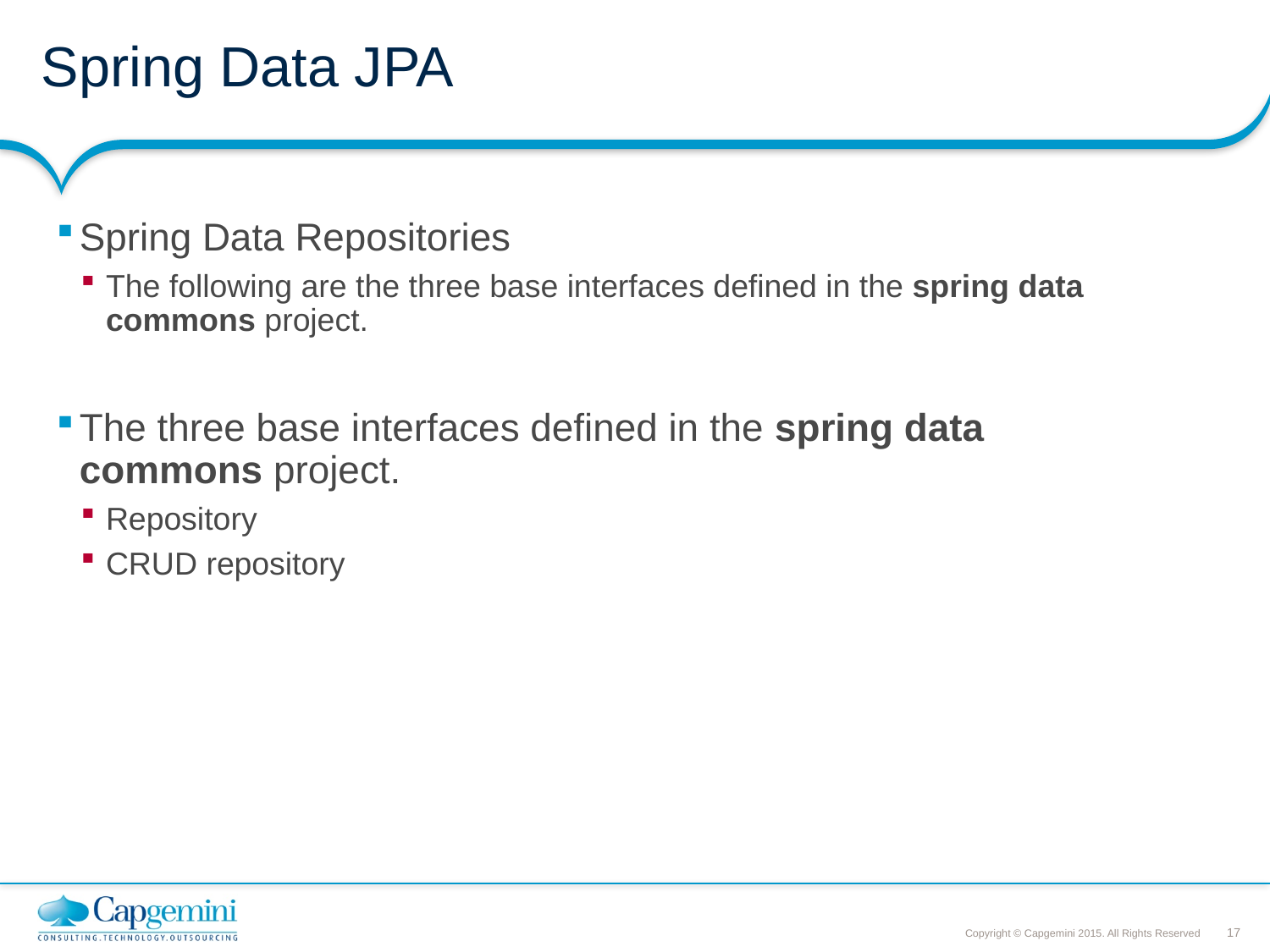

# Spring Data JPA
Spring Data Repositories
The following are the three base interfaces defined in the spring data commons project.

The three base interfaces defined in the spring data commons project.
Repository
CRUD repository